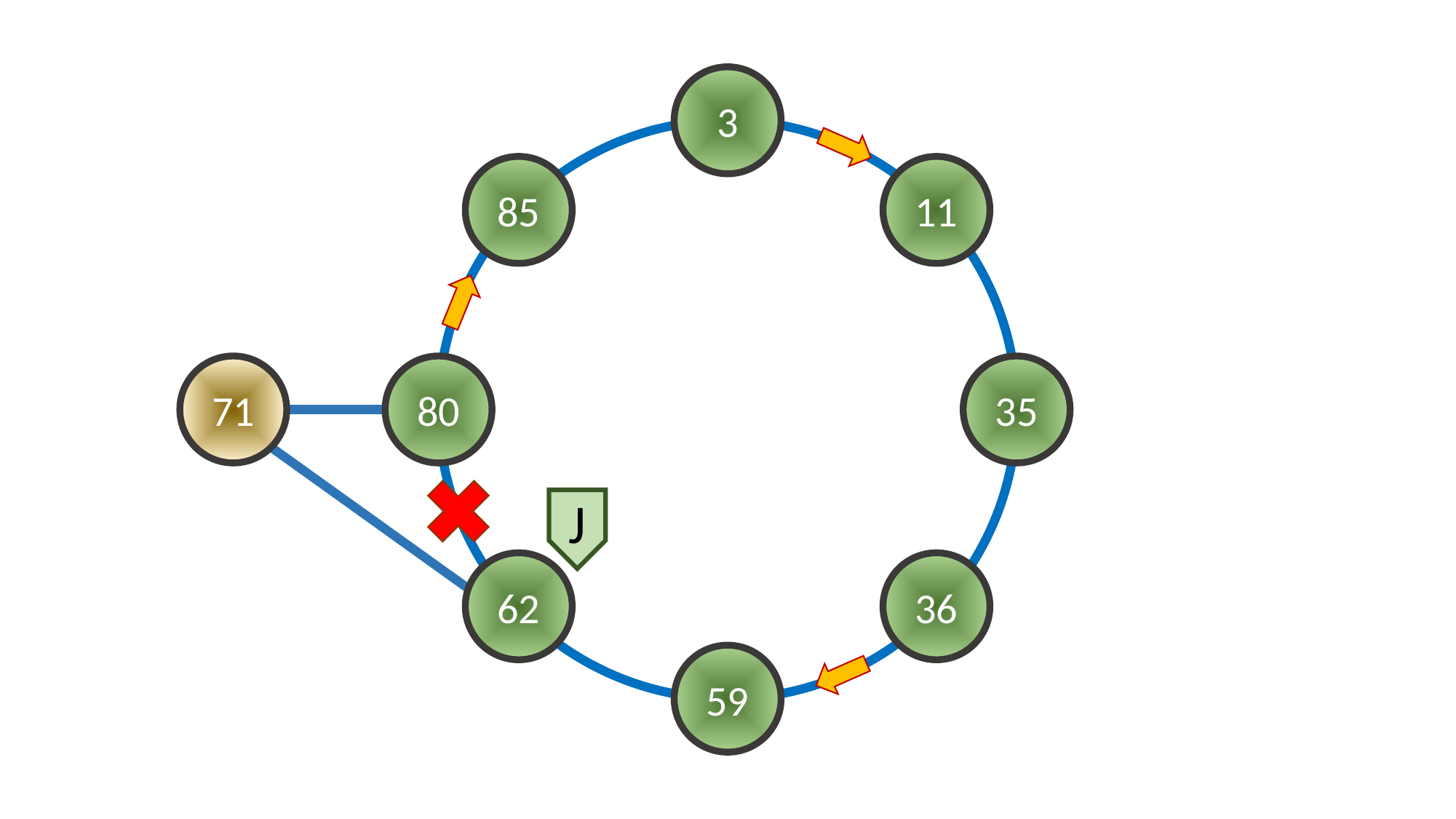

3

11
85

71
80
35

J

62
36
59